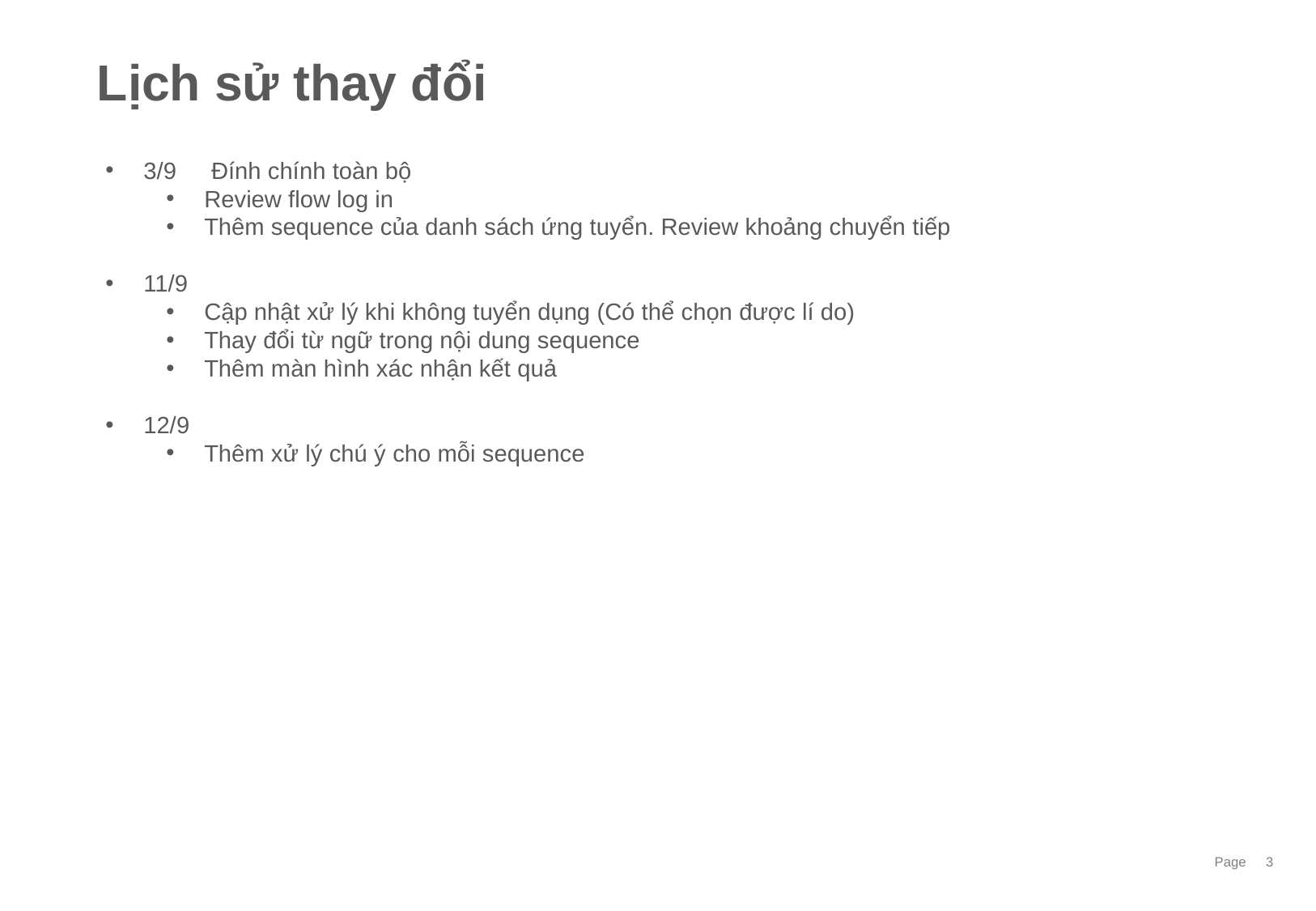

Lịch sử thay đổi
3/9　Đính chính toàn bộ
Review flow log in
Thêm sequence của danh sách ứng tuyển. Review khoảng chuyển tiếp

11/9
Cập nhật xử lý khi không tuyển dụng (Có thể chọn được lí do)
Thay đổi từ ngữ trong nội dung sequence
Thêm màn hình xác nhận kết quả

12/9
Thêm xử lý chú ý cho mỗi sequence